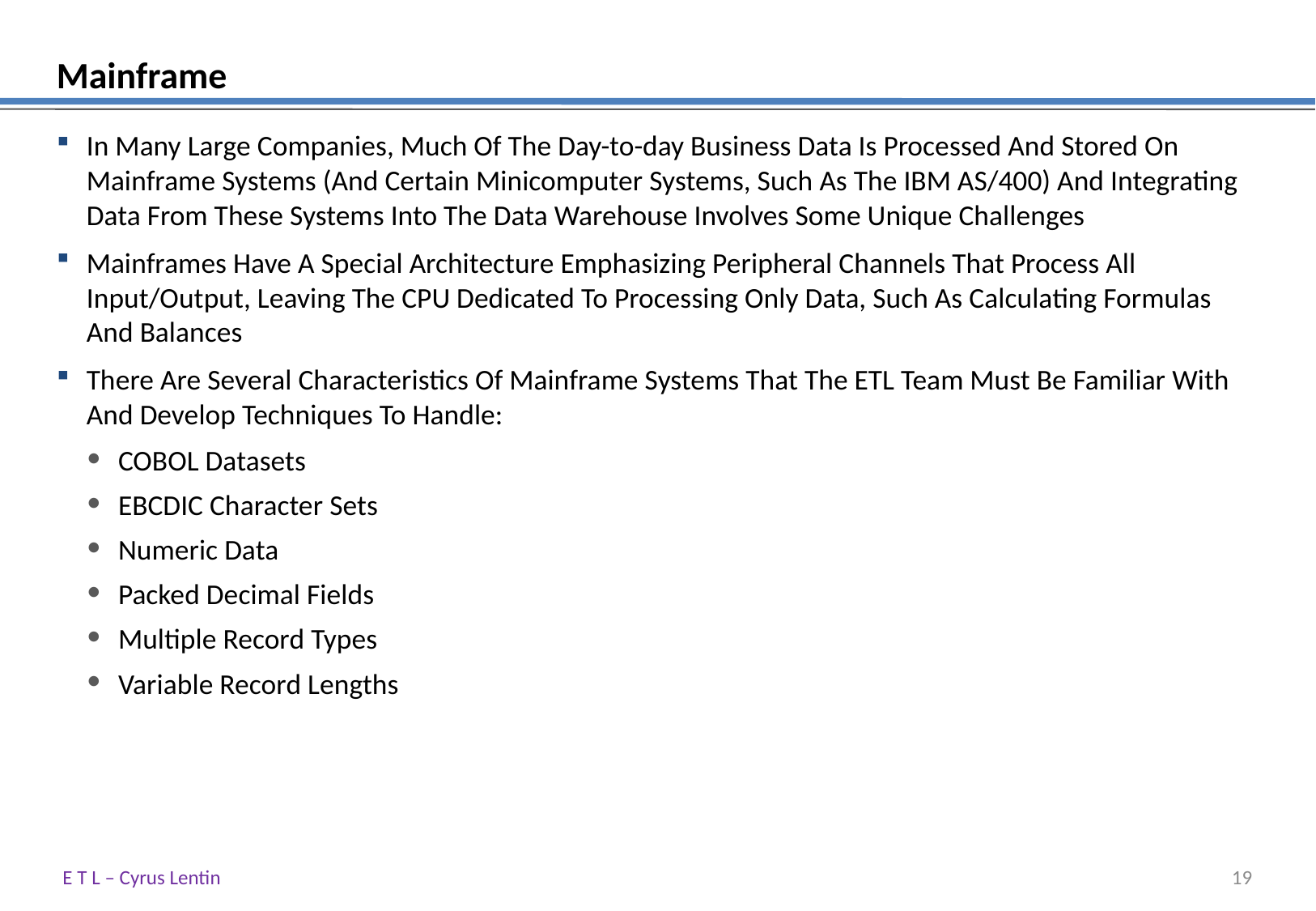

# Mainframe
In Many Large Companies, Much Of The Day-to-day Business Data Is Processed And Stored On Mainframe Systems (And Certain Minicomputer Systems, Such As The IBM AS/400) And Integrating Data From These Systems Into The Data Warehouse Involves Some Unique Challenges
Mainframes Have A Special Architecture Emphasizing Peripheral Channels That Process All Input/Output, Leaving The CPU Dedicated To Processing Only Data, Such As Calculating Formulas And Balances
There Are Several Characteristics Of Mainframe Systems That The ETL Team Must Be Familiar With And Develop Techniques To Handle:
COBOL Datasets
EBCDIC Character Sets
Numeric Data
Packed Decimal Fields
Multiple Record Types
Variable Record Lengths

E T L – Cyrus Lentin
19